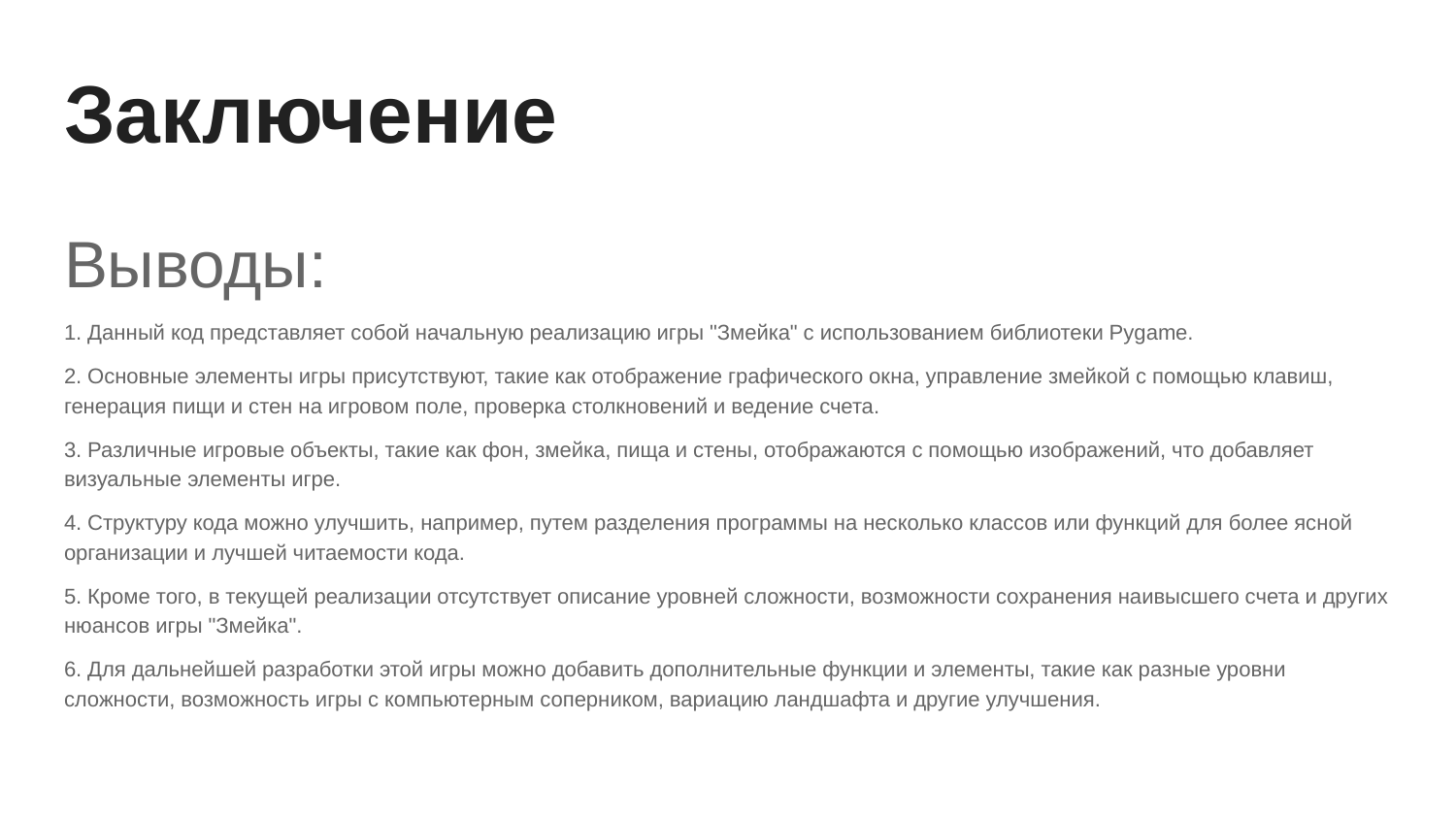

# Заключение
Выводы:
1. Данный код представляет собой начальную реализацию игры "Змейка" с использованием библиотеки Pygame.
2. Основные элементы игры присутствуют, такие как отображение графического окна, управление змейкой с помощью клавиш, генерация пищи и стен на игровом поле, проверка столкновений и ведение счета.
3. Различные игровые объекты, такие как фон, змейка, пища и стены, отображаются с помощью изображений, что добавляет визуальные элементы игре.
4. Структуру кода можно улучшить, например, путем разделения программы на несколько классов или функций для более ясной организации и лучшей читаемости кода.
5. Кроме того, в текущей реализации отсутствует описание уровней сложности, возможности сохранения наивысшего счета и других нюансов игры "Змейка".
6. Для дальнейшей разработки этой игры можно добавить дополнительные функции и элементы, такие как разные уровни сложности, возможность игры с компьютерным соперником, вариацию ландшафта и другие улучшения.